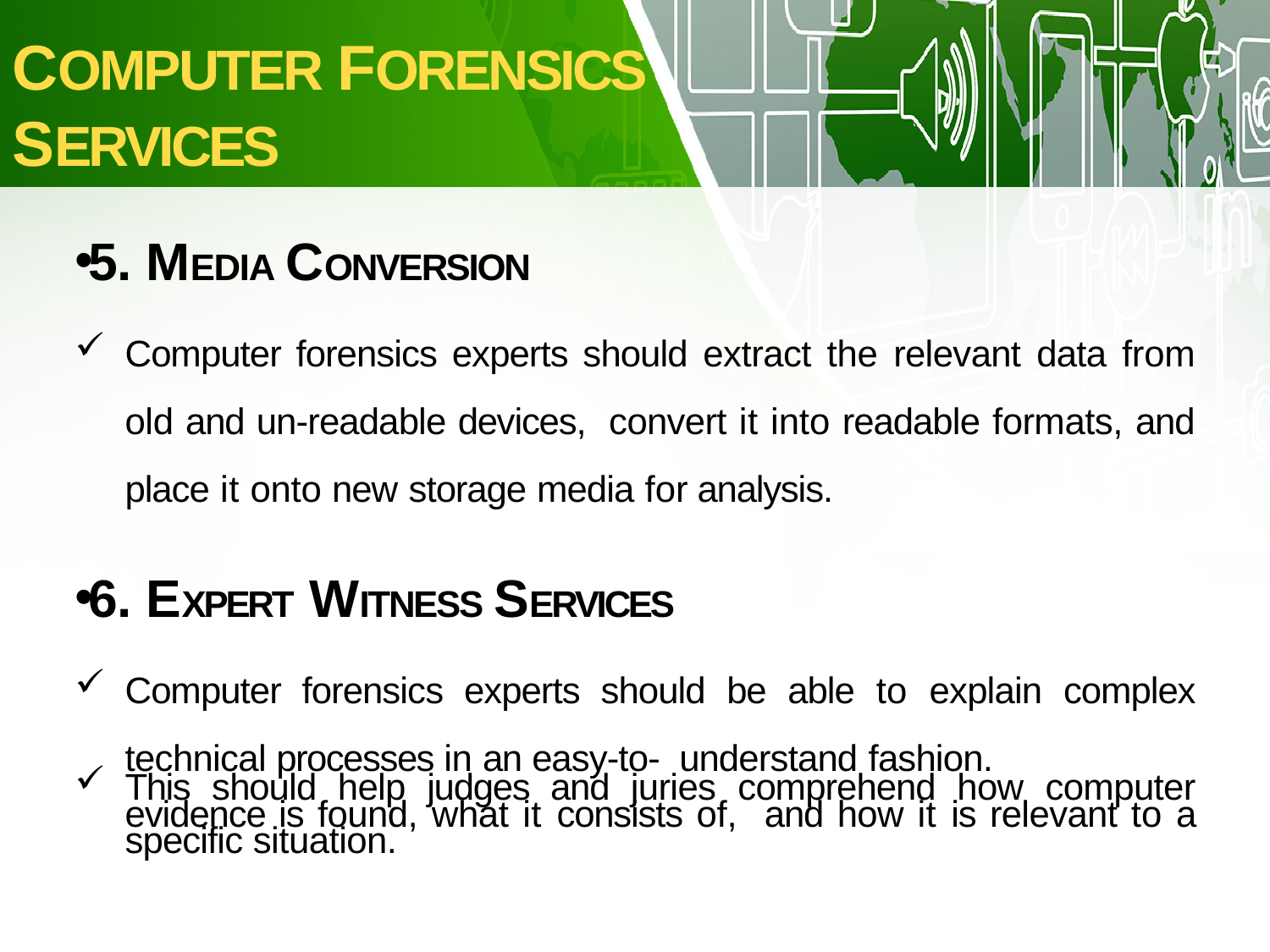

COMPUTER FORENSICS
SERVICES
5. MEDIA CONVERSION
Computer forensics experts should extract the relevant data from old and un-readable devices,  convert it into readable formats, and place it onto new storage media for analysis.

6. EXPERT  WITNESS SERVICES
Computer forensics experts should be able to explain complex technical processes in an easy-to-  understand fashion.
This should help judges and juries comprehend how computer evidence is found, what it consists of,  and how it is relevant to a specific situation.